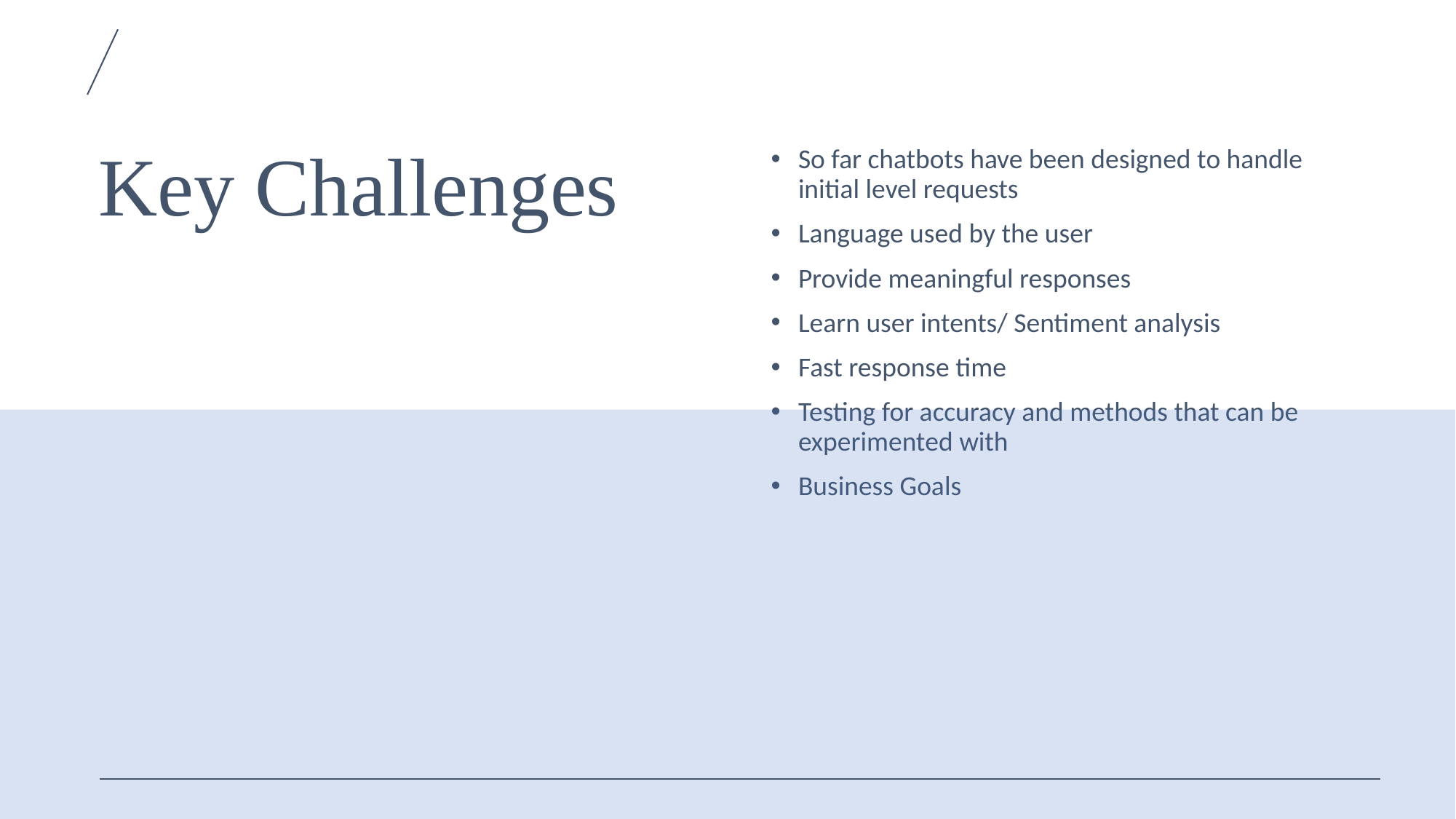

# Key Challenges
So far chatbots have been designed to handle initial level requests
Language used by the user
Provide meaningful responses
Learn user intents/ Sentiment analysis
Fast response time
Testing for accuracy and methods that can be experimented with
Business Goals